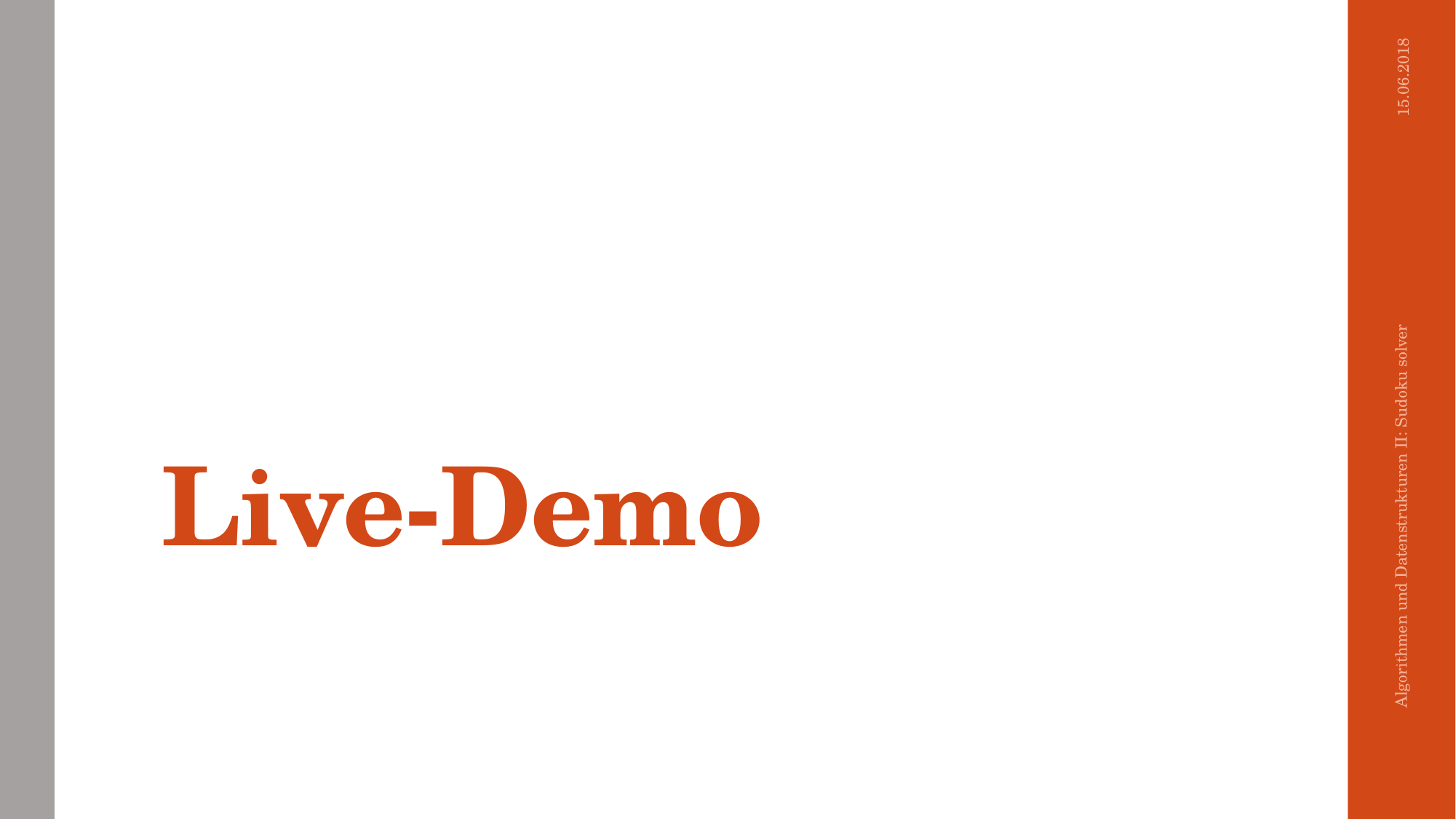

# Live-Demo
15.06.2018
Algorithmen und Datenstrukturen II: Sudoku solver